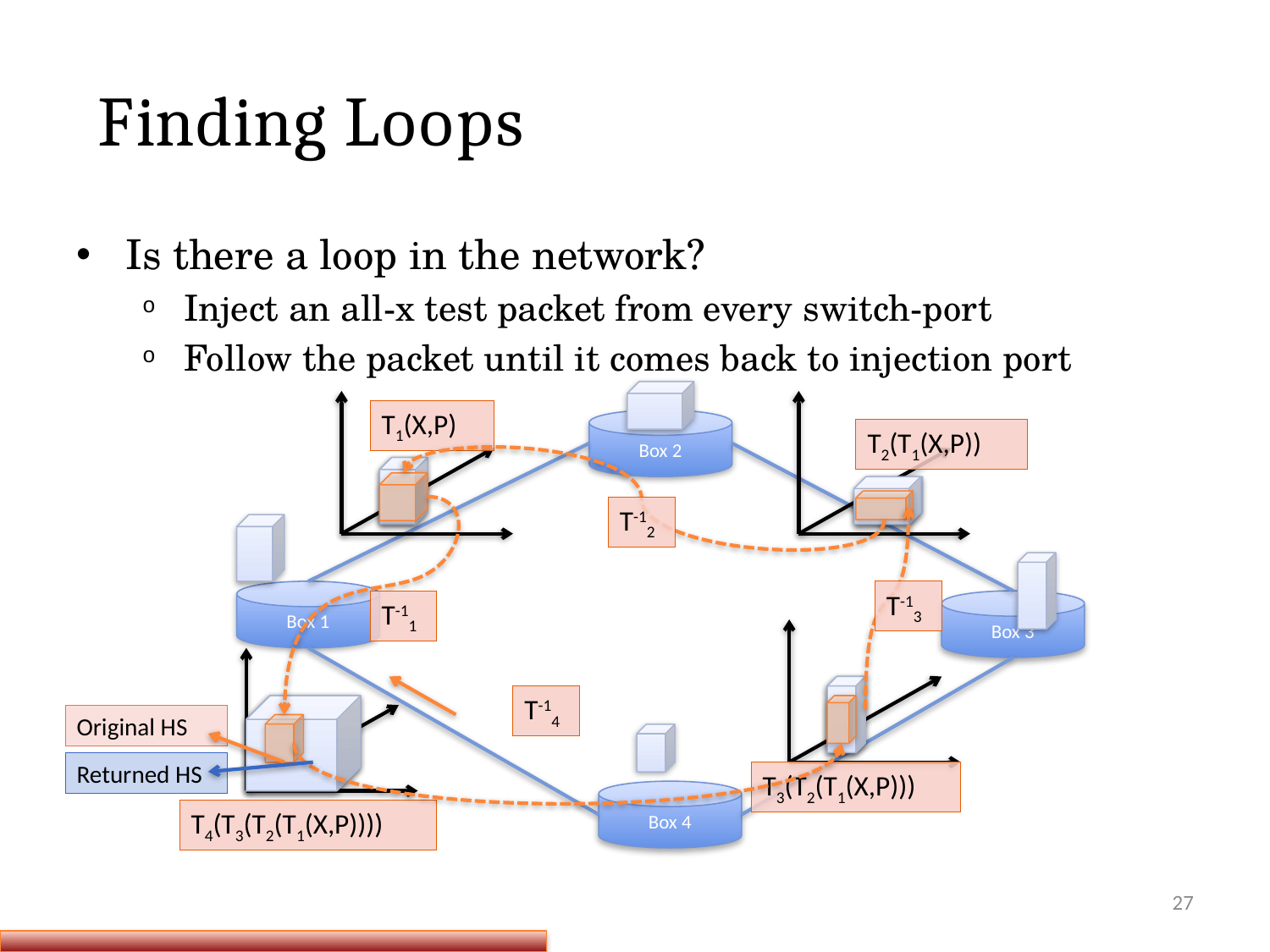

# Finding Loops
Is there a loop in the network?
Inject an all-x test packet from every switch-port
Follow the packet until it comes back to injection port

T1(X,P)
Box 2
T2(T1(X,P))

T-12

Box 1
T-13
Box 3
T-11

T-14

Original HS

Returned HS
T3(T2(T1(X,P)))
Box 4
T4(T3(T2(T1(X,P))))
27